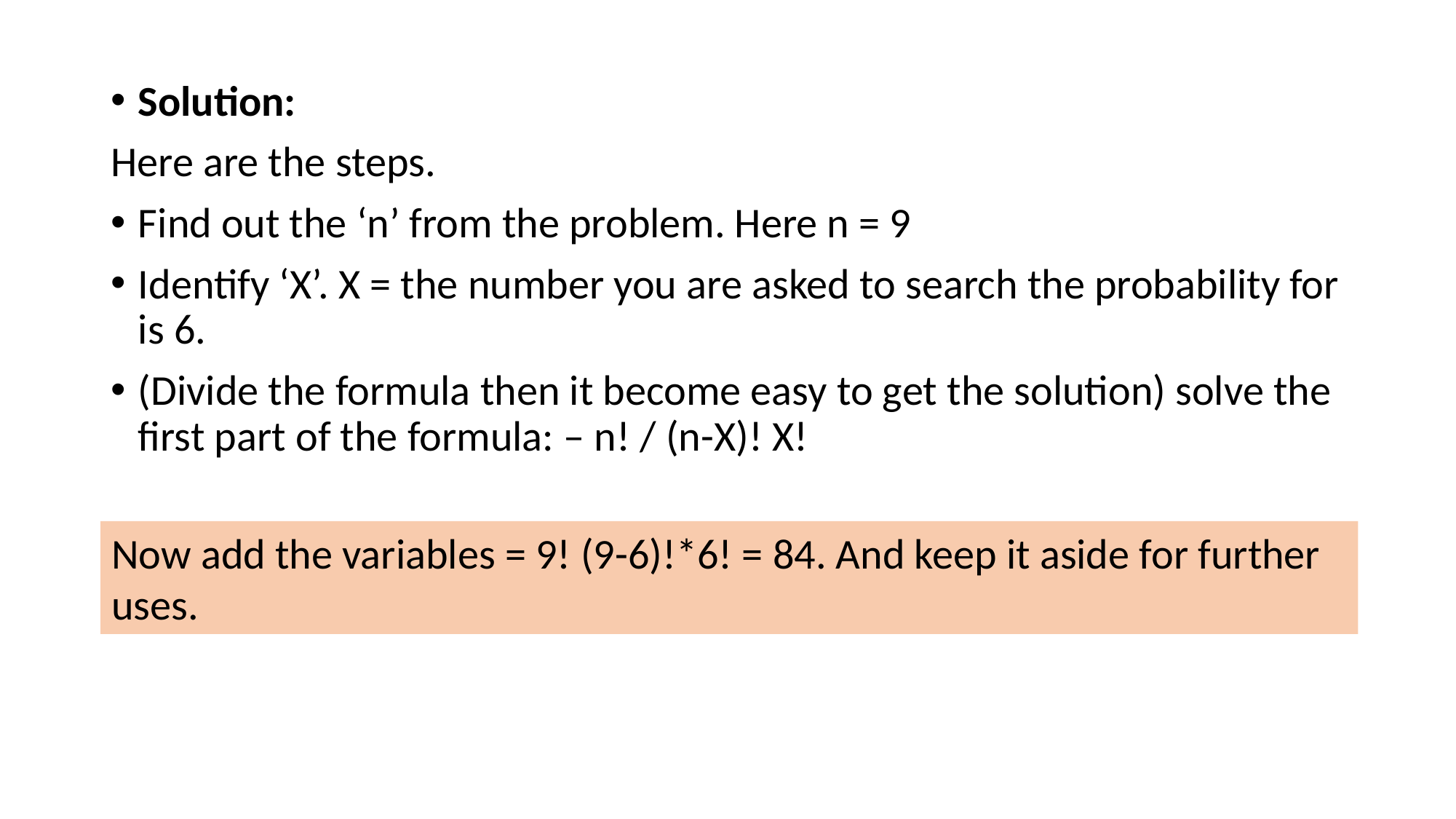

Solution:
Here are the steps.
Find out the ‘n’ from the problem. Here n = 9
Identify ‘X’. X = the number you are asked to search the probability for is 6.
(Divide the formula then it become easy to get the solution) solve the first part of the formula: – n! / (n-X)! X!

Now add the variables = 9! (9-6)!*6! = 84. And keep it aside for further uses.